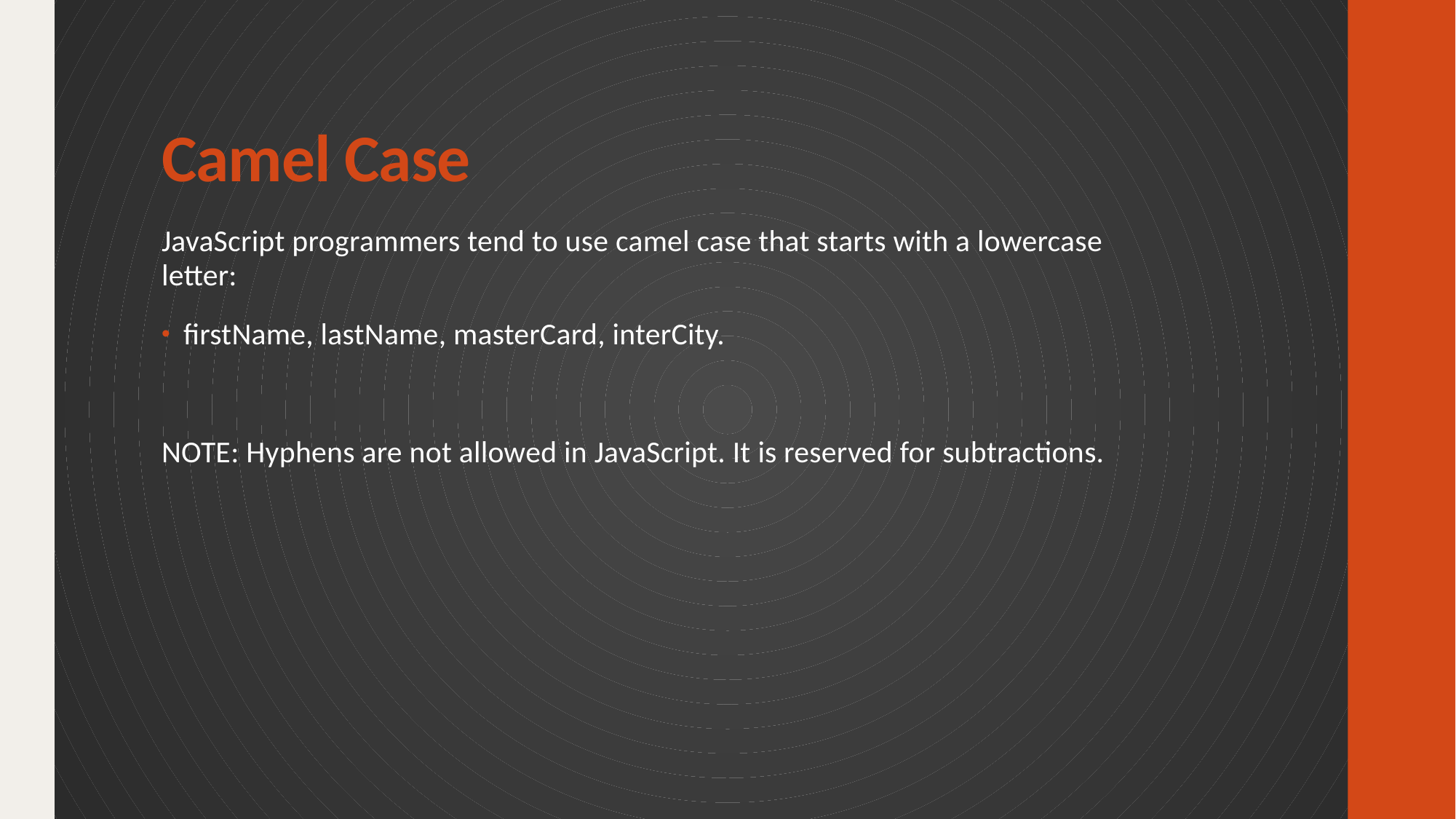

# Camel Case
JavaScript programmers tend to use camel case that starts with a lowercase letter:
firstName, lastName, masterCard, interCity.

NOTE: Hyphens are not allowed in JavaScript. It is reserved for subtractions.